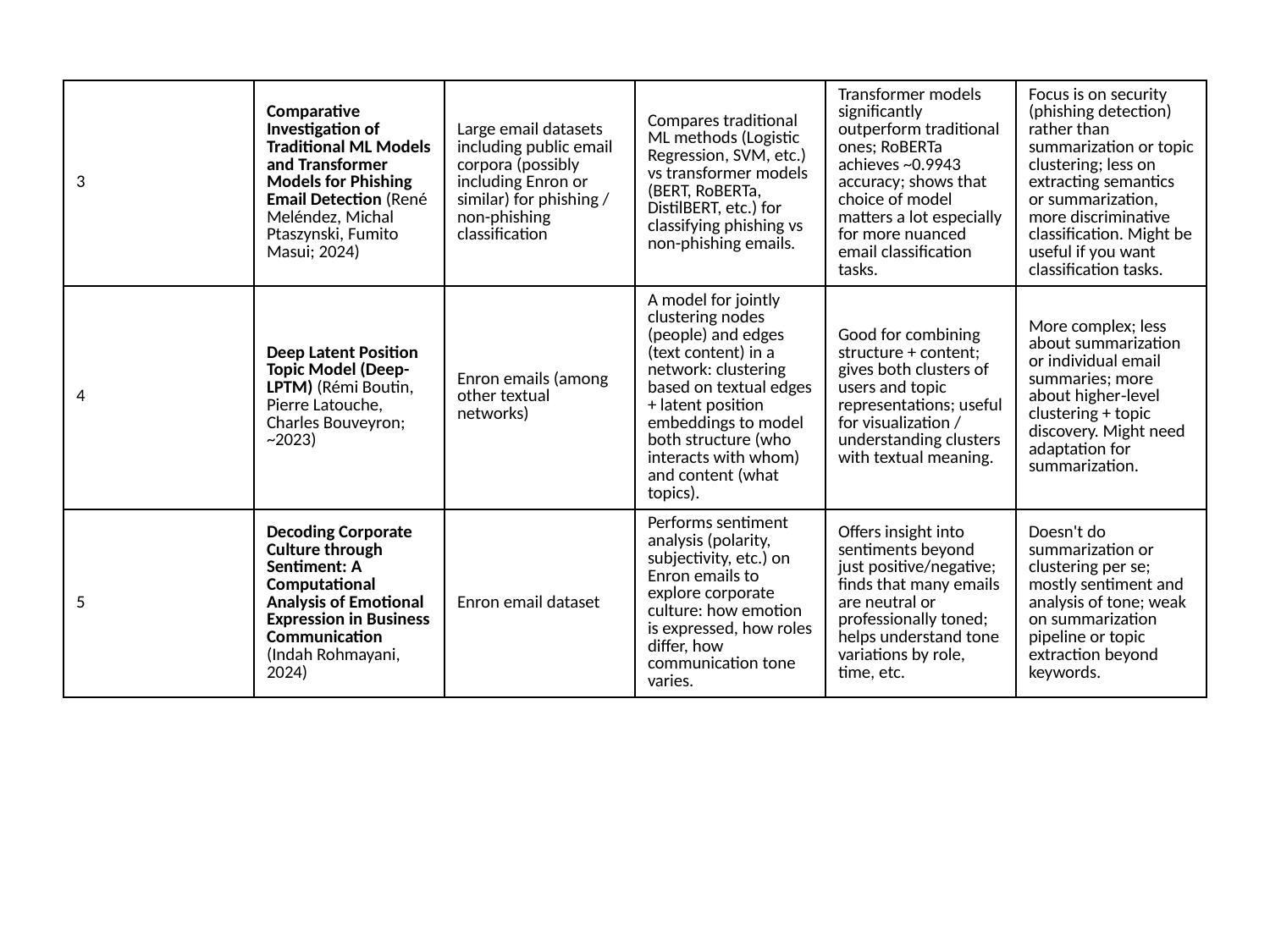

| 3 | Comparative Investigation of Traditional ML Models and Transformer Models for Phishing Email Detection (René Meléndez, Michal Ptaszynski, Fumito Masui; 2024) | Large email datasets including public email corpora (possibly including Enron or similar) for phishing / non-phishing classification | Compares traditional ML methods (Logistic Regression, SVM, etc.) vs transformer models (BERT, RoBERTa, DistilBERT, etc.) for classifying phishing vs non-phishing emails. | Transformer models significantly outperform traditional ones; RoBERTa achieves ~0.9943 accuracy; shows that choice of model matters a lot especially for more nuanced email classification tasks. | Focus is on security (phishing detection) rather than summarization or topic clustering; less on extracting semantics or summarization, more discriminative classification. Might be useful if you want classification tasks. |
| --- | --- | --- | --- | --- | --- |
| 4 | Deep Latent Position Topic Model (Deep-LPTM) (Rémi Boutin, Pierre Latouche, Charles Bouveyron; ~2023) | Enron emails (among other textual networks) | A model for jointly clustering nodes (people) and edges (text content) in a network: clustering based on textual edges + latent position embeddings to model both structure (who interacts with whom) and content (what topics). | Good for combining structure + content; gives both clusters of users and topic representations; useful for visualization / understanding clusters with textual meaning. | More complex; less about summarization or individual email summaries; more about higher‐level clustering + topic discovery. Might need adaptation for summarization. |
| 5 | Decoding Corporate Culture through Sentiment: A Computational Analysis of Emotional Expression in Business Communication (Indah Rohmayani, 2024) | Enron email dataset | Performs sentiment analysis (polarity, subjectivity, etc.) on Enron emails to explore corporate culture: how emotion is expressed, how roles differ, how communication tone varies. | Offers insight into sentiments beyond just positive/negative; finds that many emails are neutral or professionally toned; helps understand tone variations by role, time, etc. | Doesn't do summarization or clustering per se; mostly sentiment and analysis of tone; weak on summarization pipeline or topic extraction beyond keywords. |